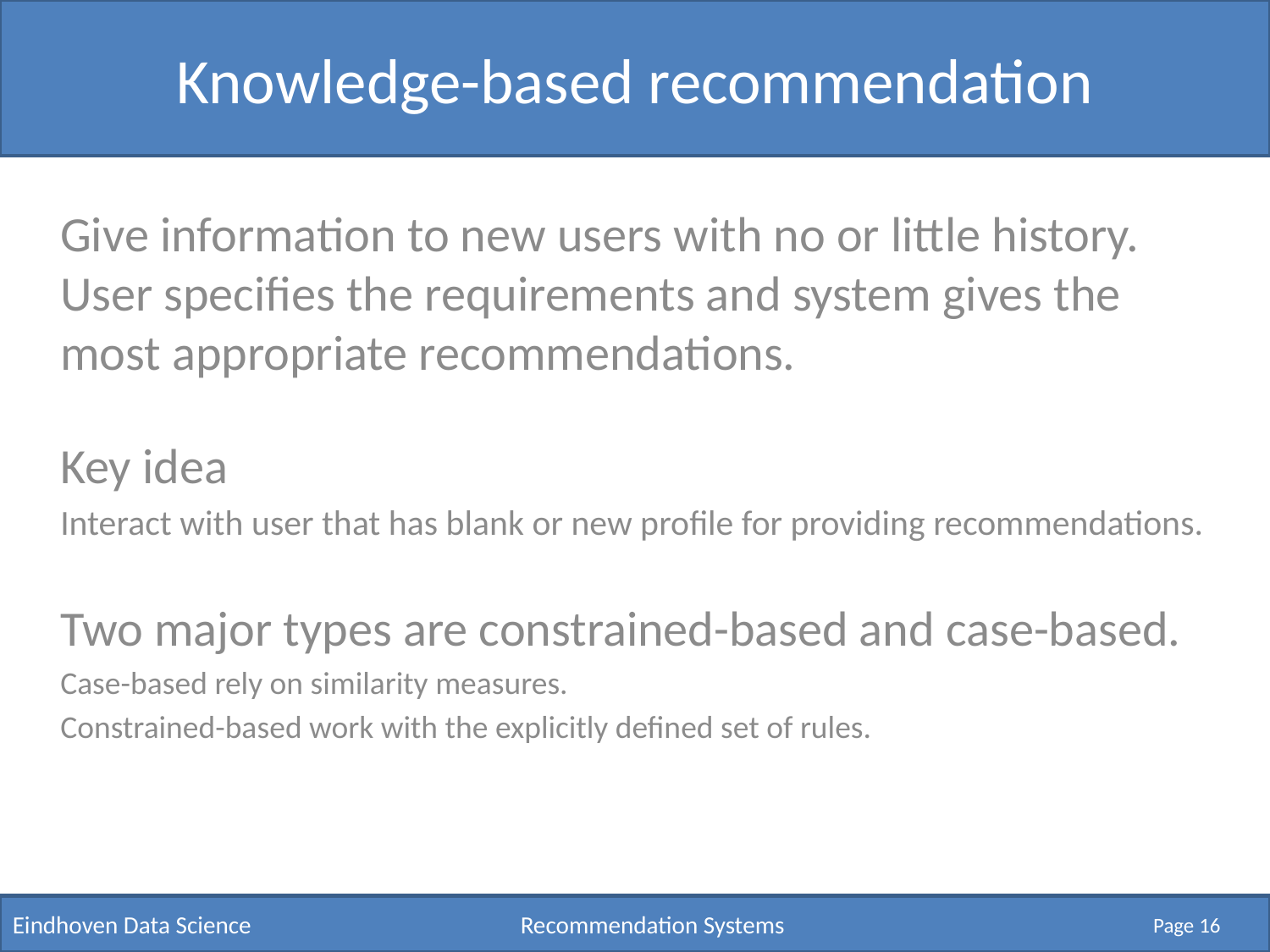

# Knowledge-based recommendation
Give information to new users with no or little history. User specifies the requirements and system gives the most appropriate recommendations.

Key idea
Interact with user that has blank or new profile for providing recommendations.

Two major types are constrained-based and case-based.
Case-based rely on similarity measures.
Constrained-based work with the explicitly defined set of rules.

Eindhoven Data Science 			Recommendation Systems
Page 16